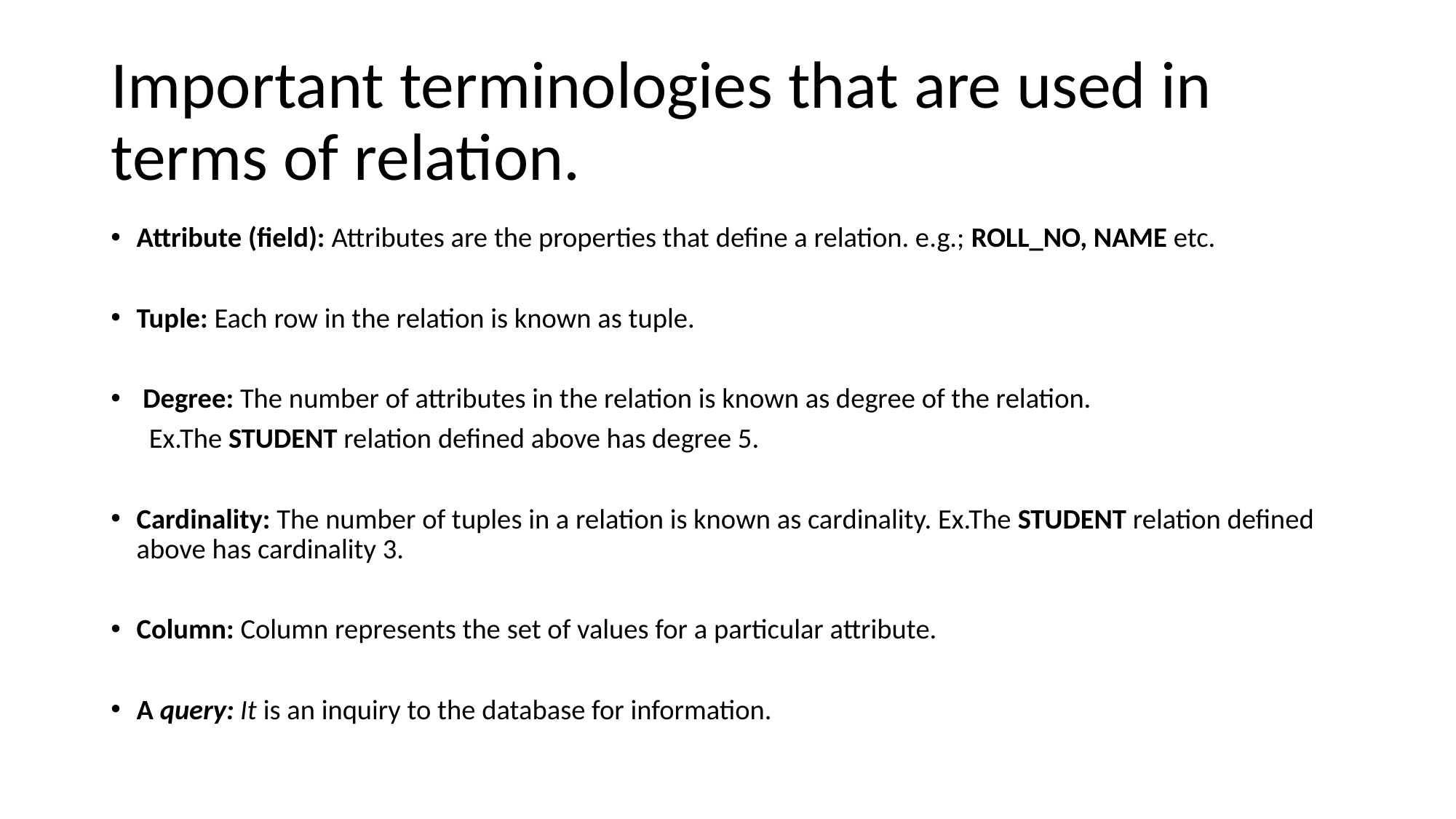

# Important terminologies that are used in terms of relation.
Attribute (field): Attributes are the properties that define a relation. e.g.; ROLL_NO, NAME etc.

Tuple: Each row in the relation is known as tuple.

 Degree: The number of attributes in the relation is known as degree of the relation.
      Ex.The STUDENT relation defined above has degree 5.

Cardinality: The number of tuples in a relation is known as cardinality. Ex.The STUDENT relation defined above has cardinality 3.

Column: Column represents the set of values for a particular attribute.

A query: It is an inquiry to the database for information.